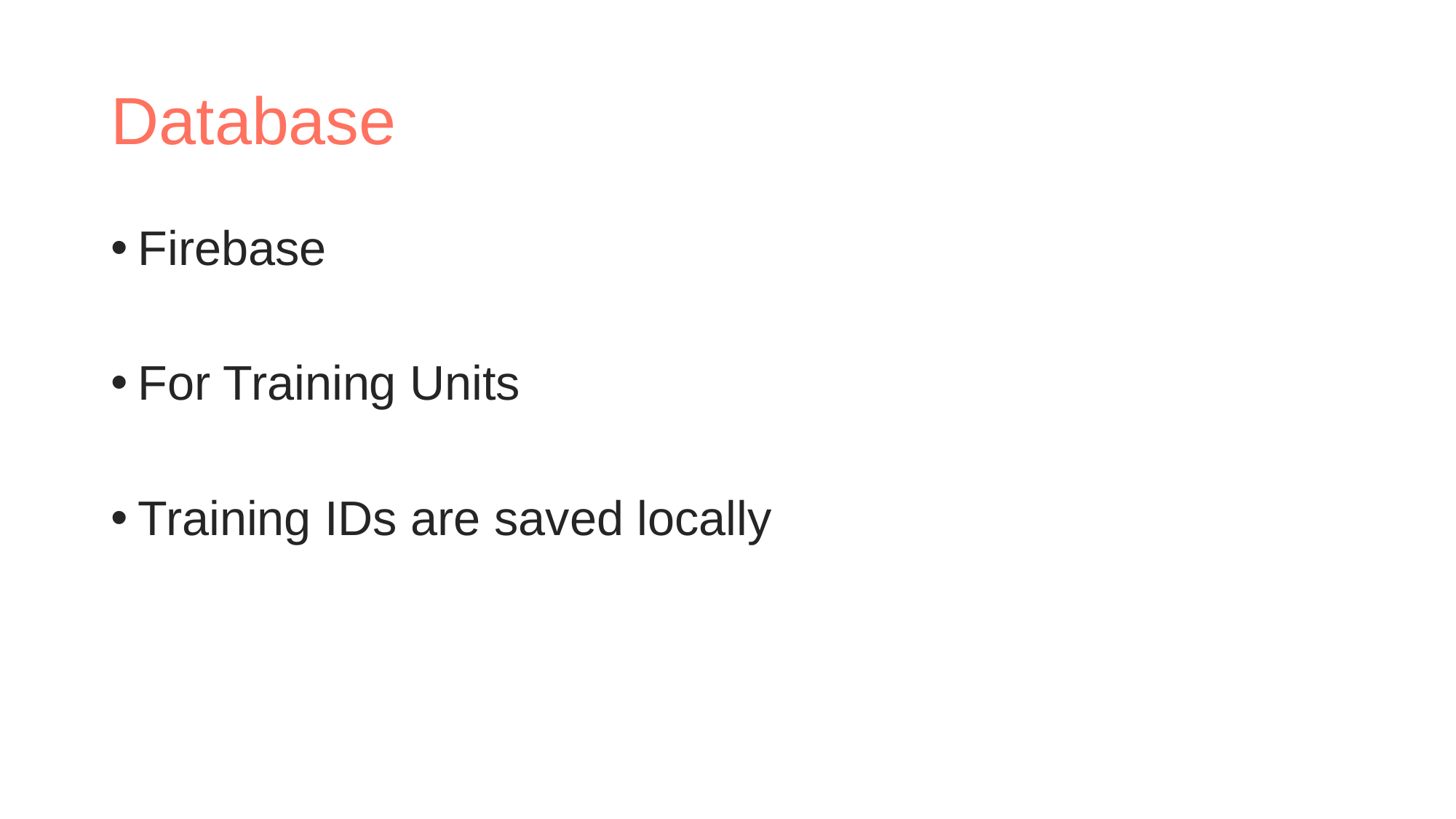

# Database
Firebase

For Training Units

Training IDs are saved locally